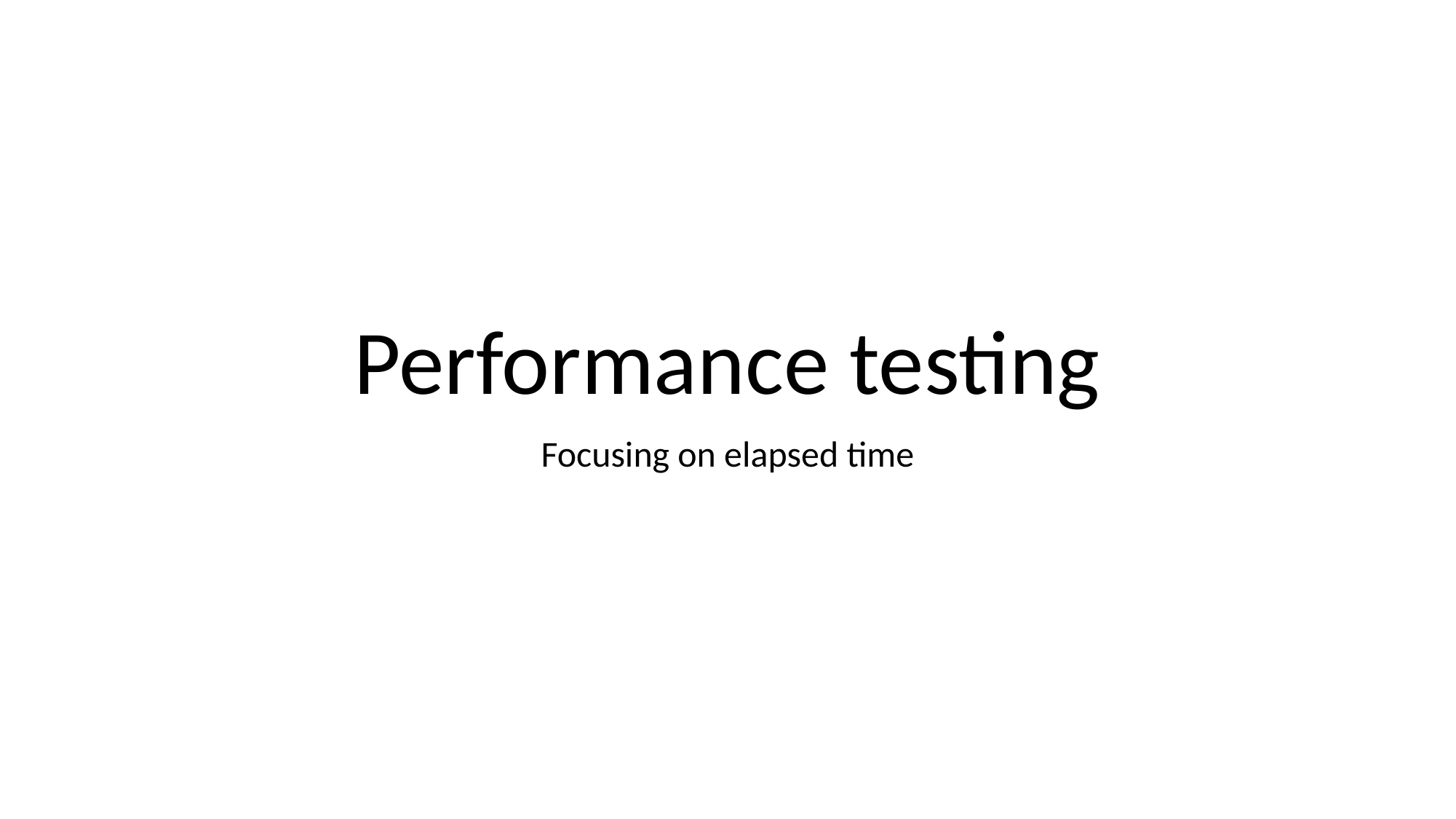

# Performance testing
Focusing on elapsed time